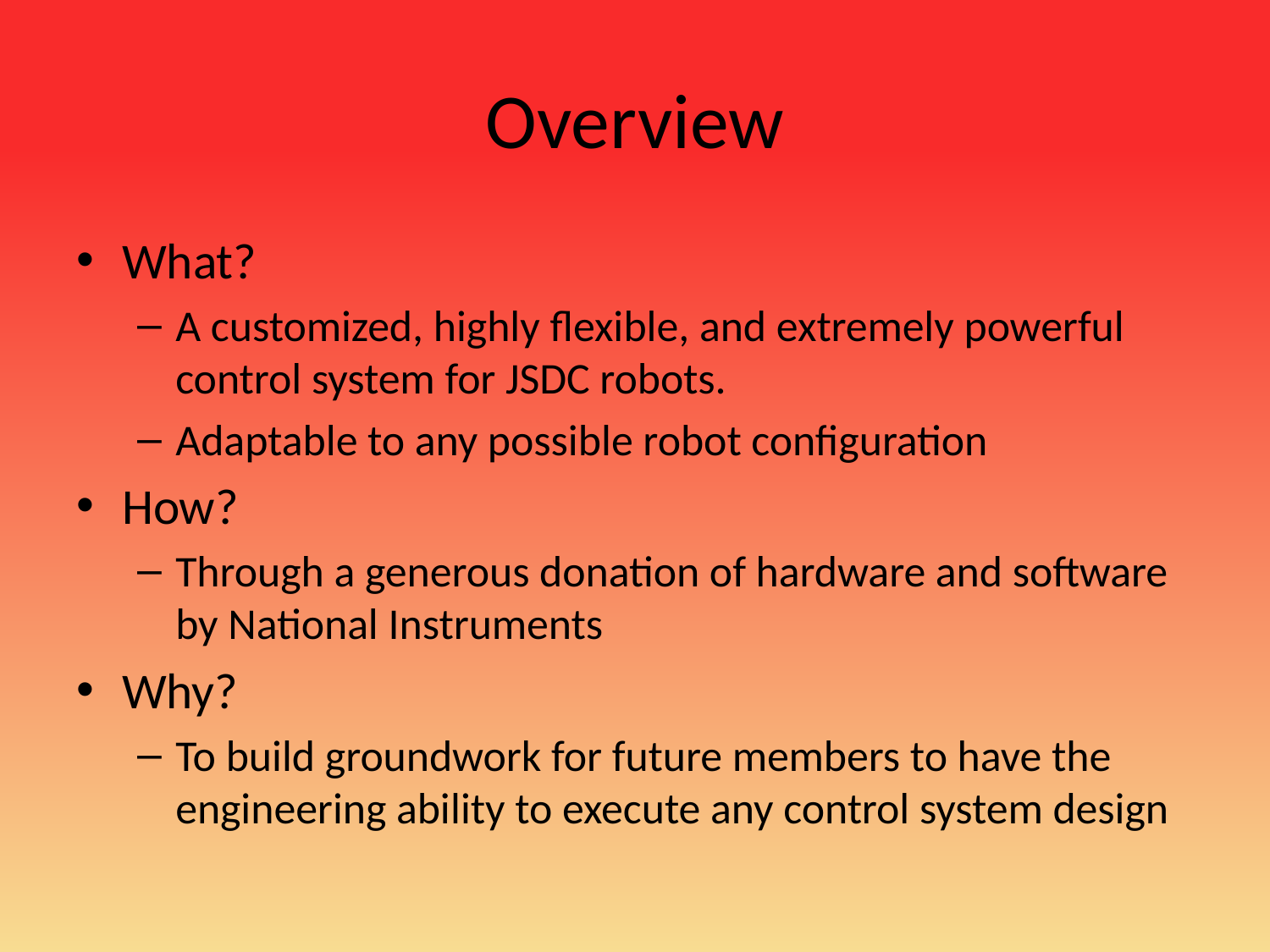

# Overview
What?
A customized, highly flexible, and extremely powerful control system for JSDC robots.
Adaptable to any possible robot configuration
How?
Through a generous donation of hardware and software by National Instruments
Why?
To build groundwork for future members to have the engineering ability to execute any control system design